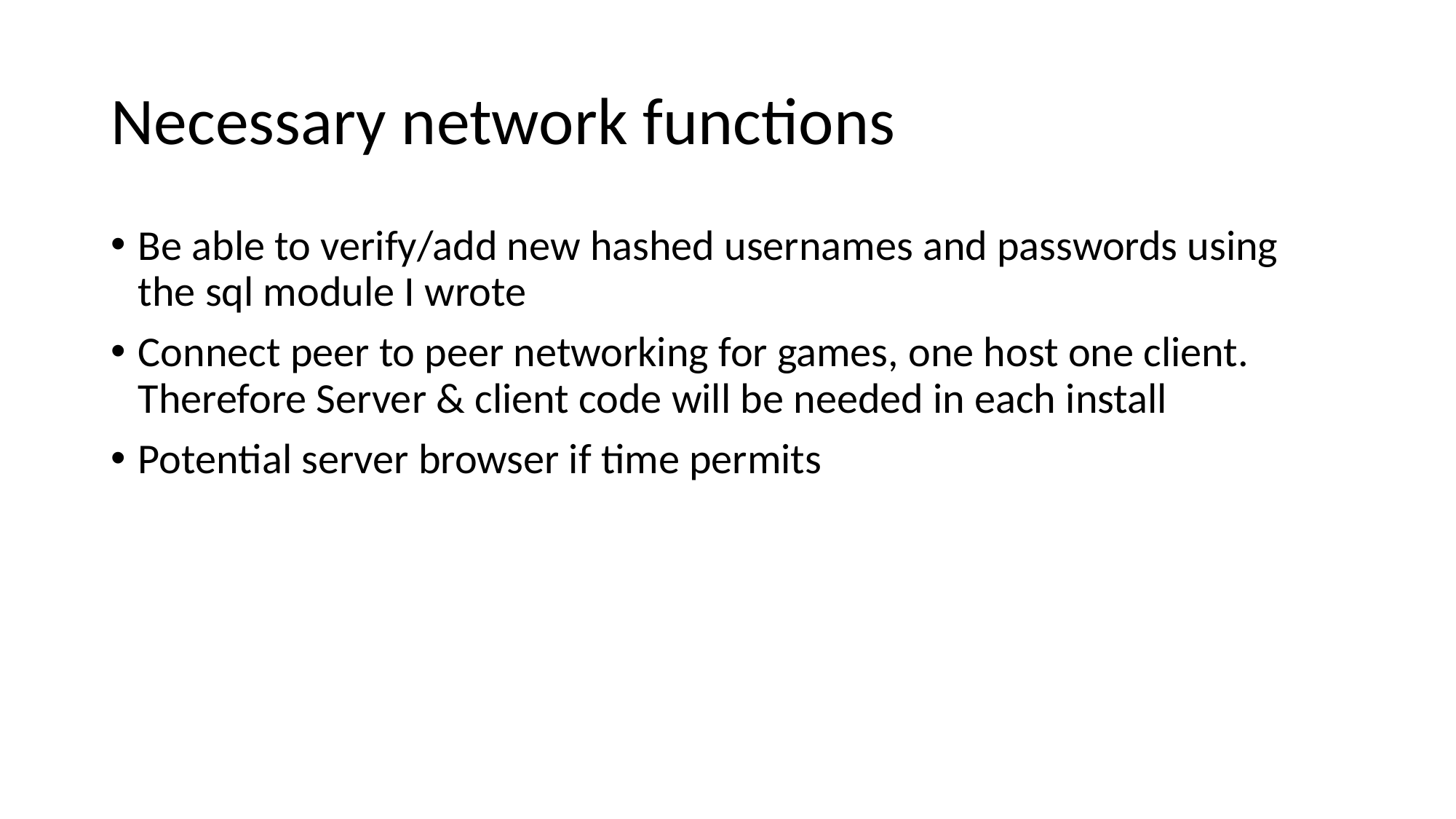

# Necessary network functions
Be able to verify/add new hashed usernames and passwords using the sql module I wrote
Connect peer to peer networking for games, one host one client. Therefore Server & client code will be needed in each install
Potential server browser if time permits